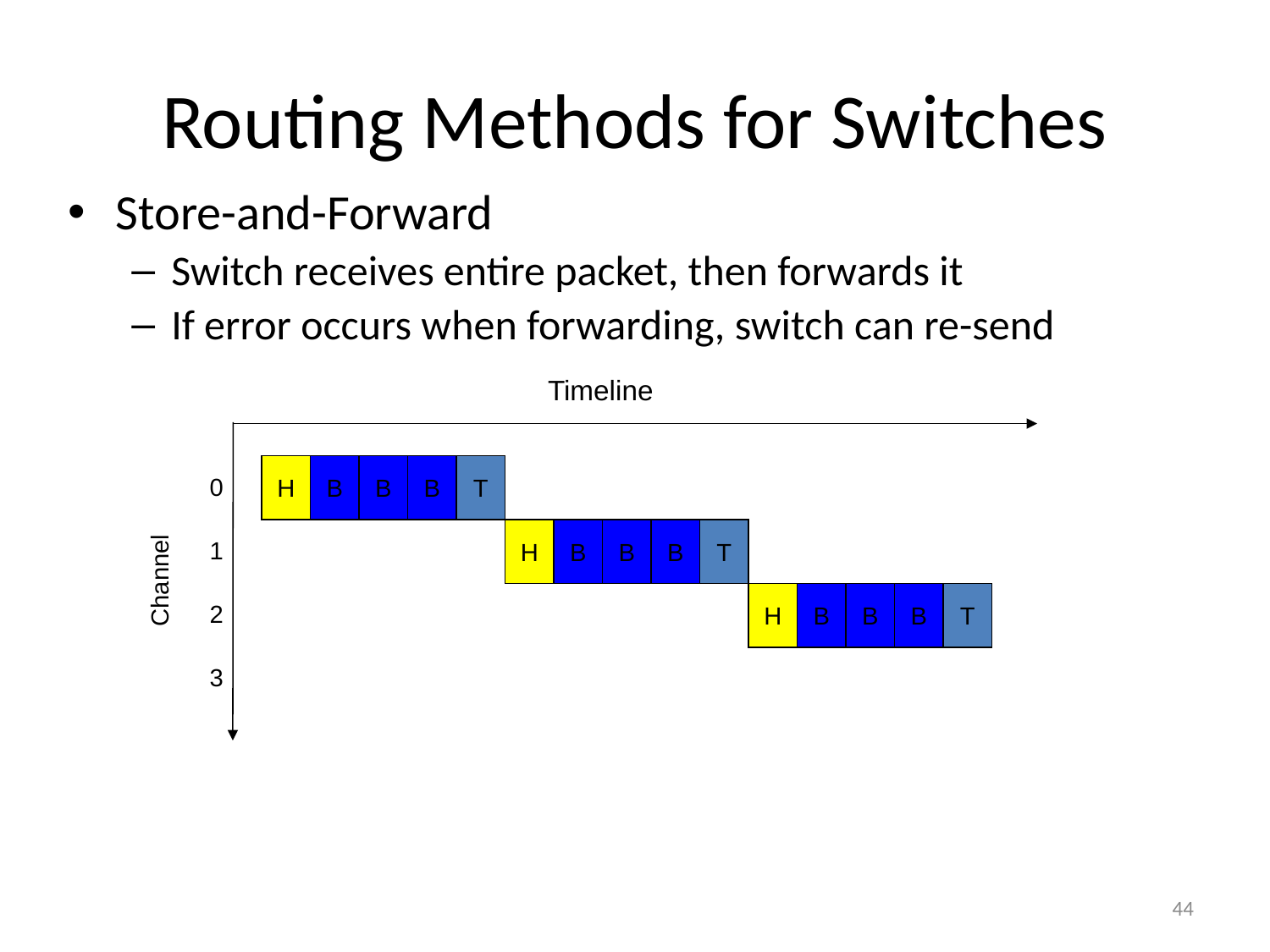

# Routing Methods for Switches
Store-and-Forward
Switch receives entire packet, then forwards it
If error occurs when forwarding, switch can re-send
Timeline
H
B
B
B
T
0

1

2

3
H
B
B
B
T
Channel
H
B
B
B
T
44